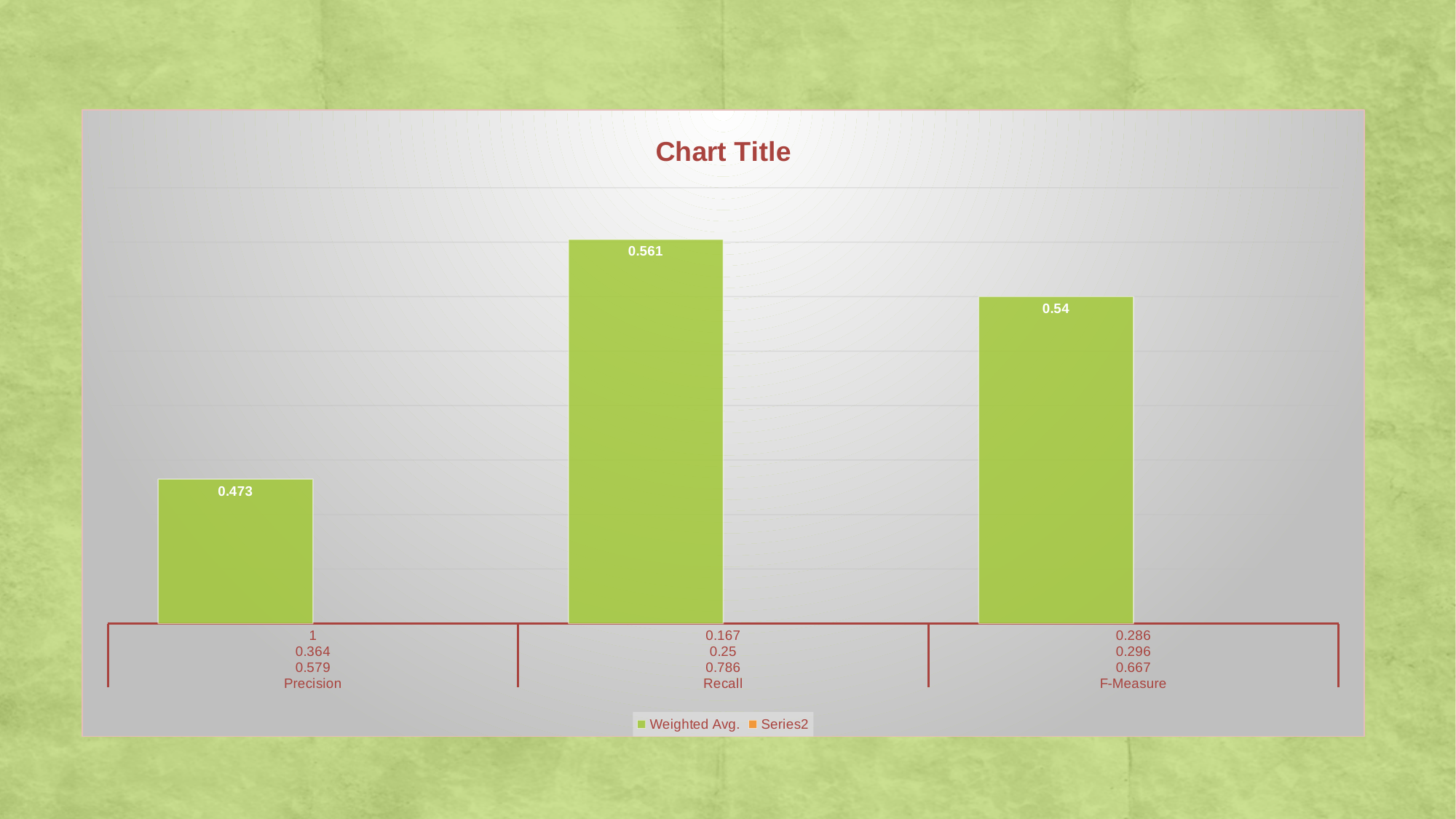

### Chart:

| Category | Weighted Avg. |  |
|---|---|---|
| 1 | 0.473 | None |
| 0.167 | 0.561 | None |
| 0.286 | 0.54 | None |